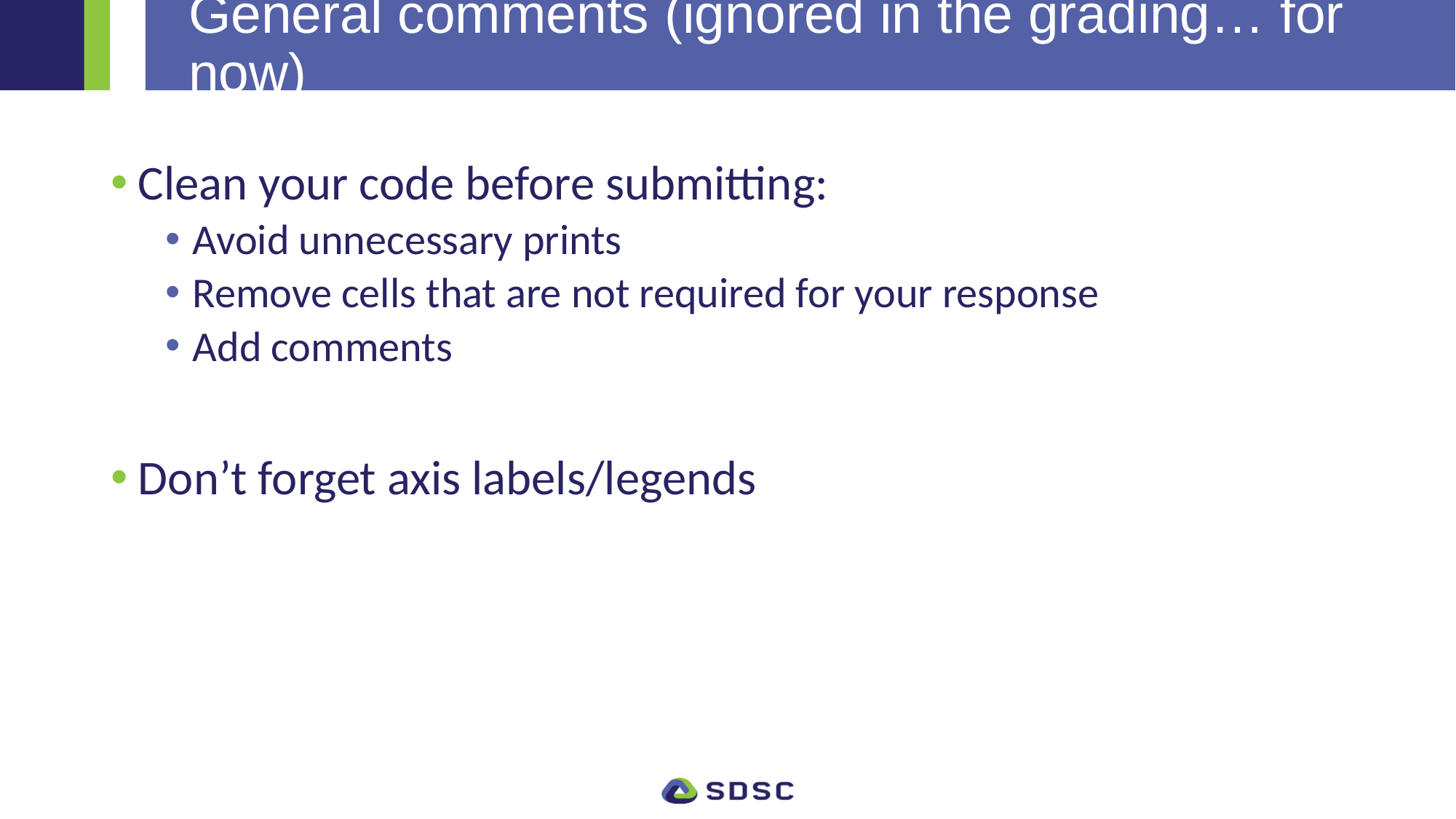

# General comments (ignored in the grading… for now)
Clean your code before submitting:
Avoid unnecessary prints
Remove cells that are not required for your response
Add comments

Don’t forget axis labels/legends